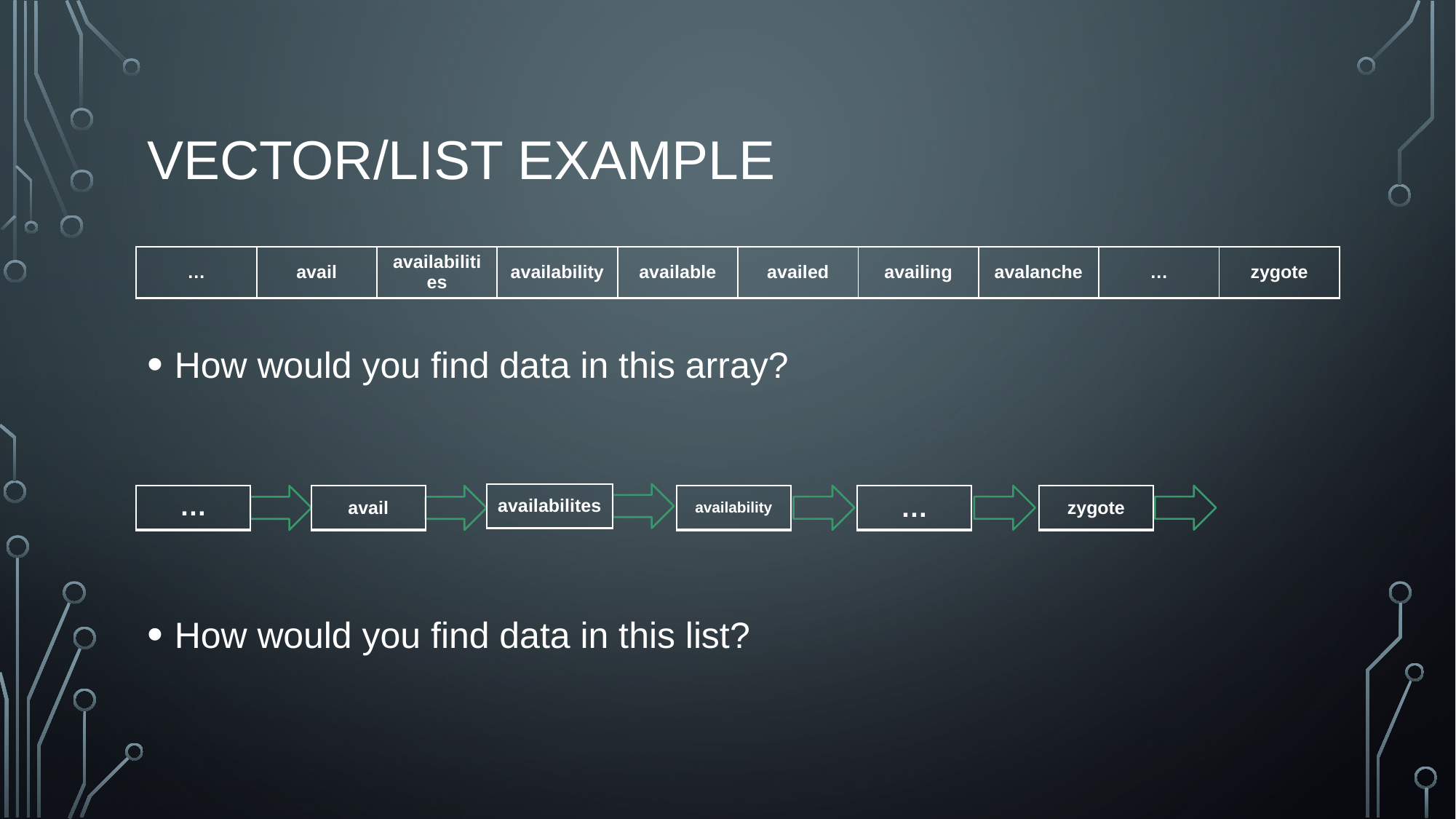

# vector/list example
| … | avail | availabilities | availability | available | availed | availing | avalanche | … | zygote |
| --- | --- | --- | --- | --- | --- | --- | --- | --- | --- |

How would you find data in this array?

How would you find data in this list?

| availabilites |
| --- |

| availability |
| --- |

| zygote |
| --- |

| … |
| --- |
| … |
| --- |

| avail |
| --- |